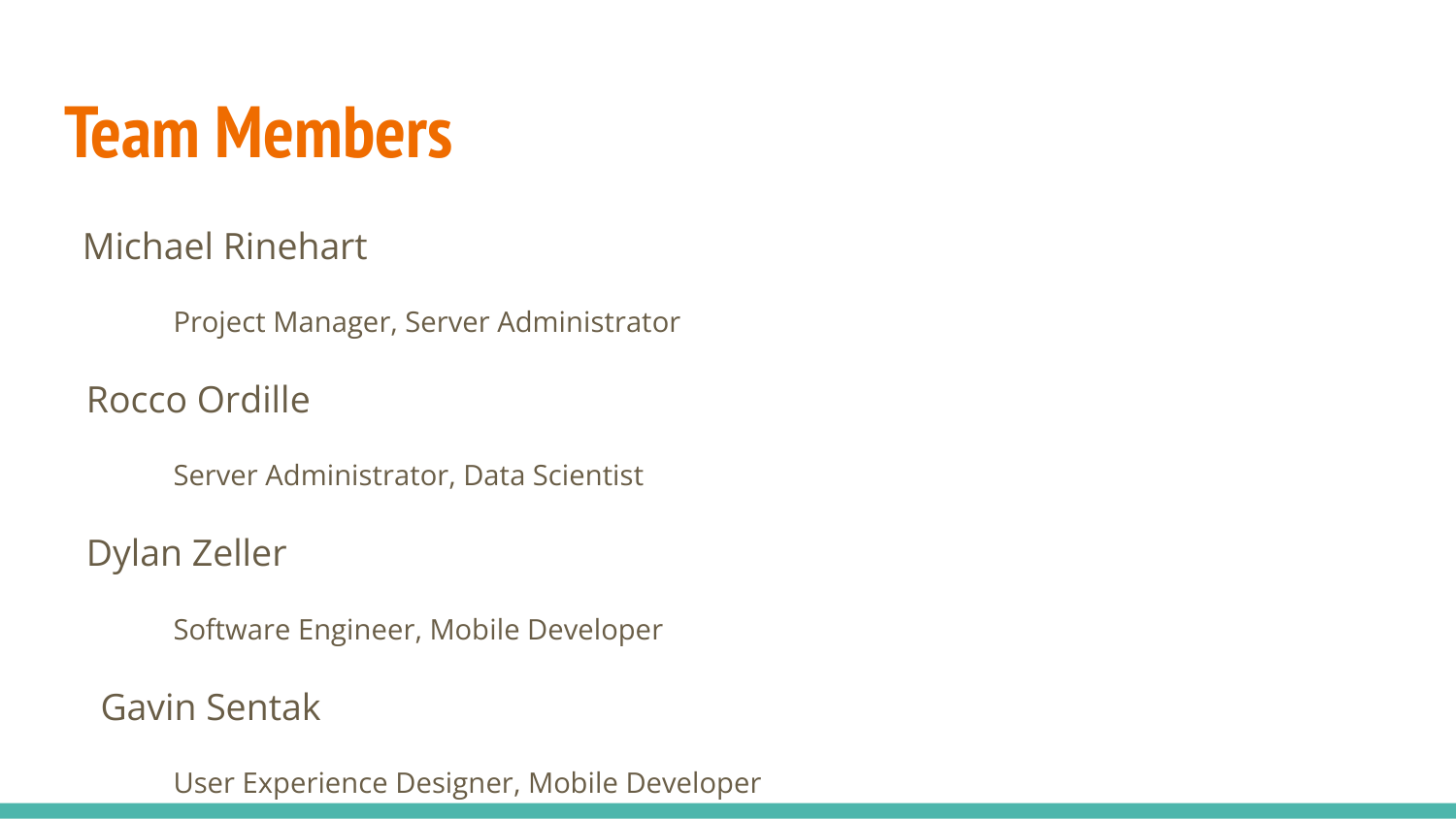

# Team Members
Michael Rinehart
Project Manager, Server Administrator
Rocco Ordille
Server Administrator, Data Scientist
Dylan Zeller
Software Engineer, Mobile Developer
Gavin Sentak
User Experience Designer, Mobile Developer